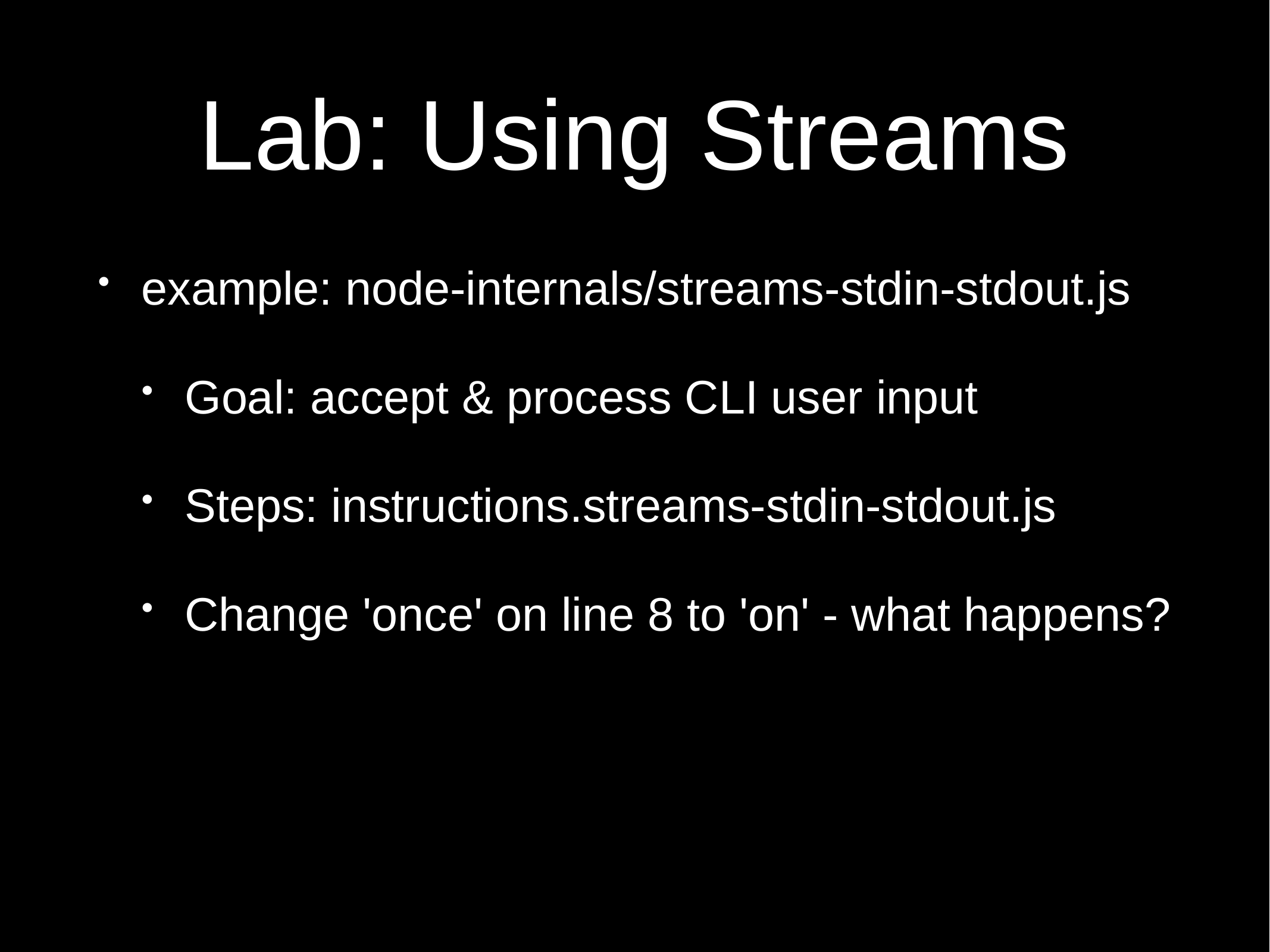

# Lab: Using Streams
example: node-internals/streams-stdin-stdout.js
Goal: accept & process CLI user input
Steps: instructions.streams-stdin-stdout.js
Change 'once' on line 8 to 'on' - what happens?